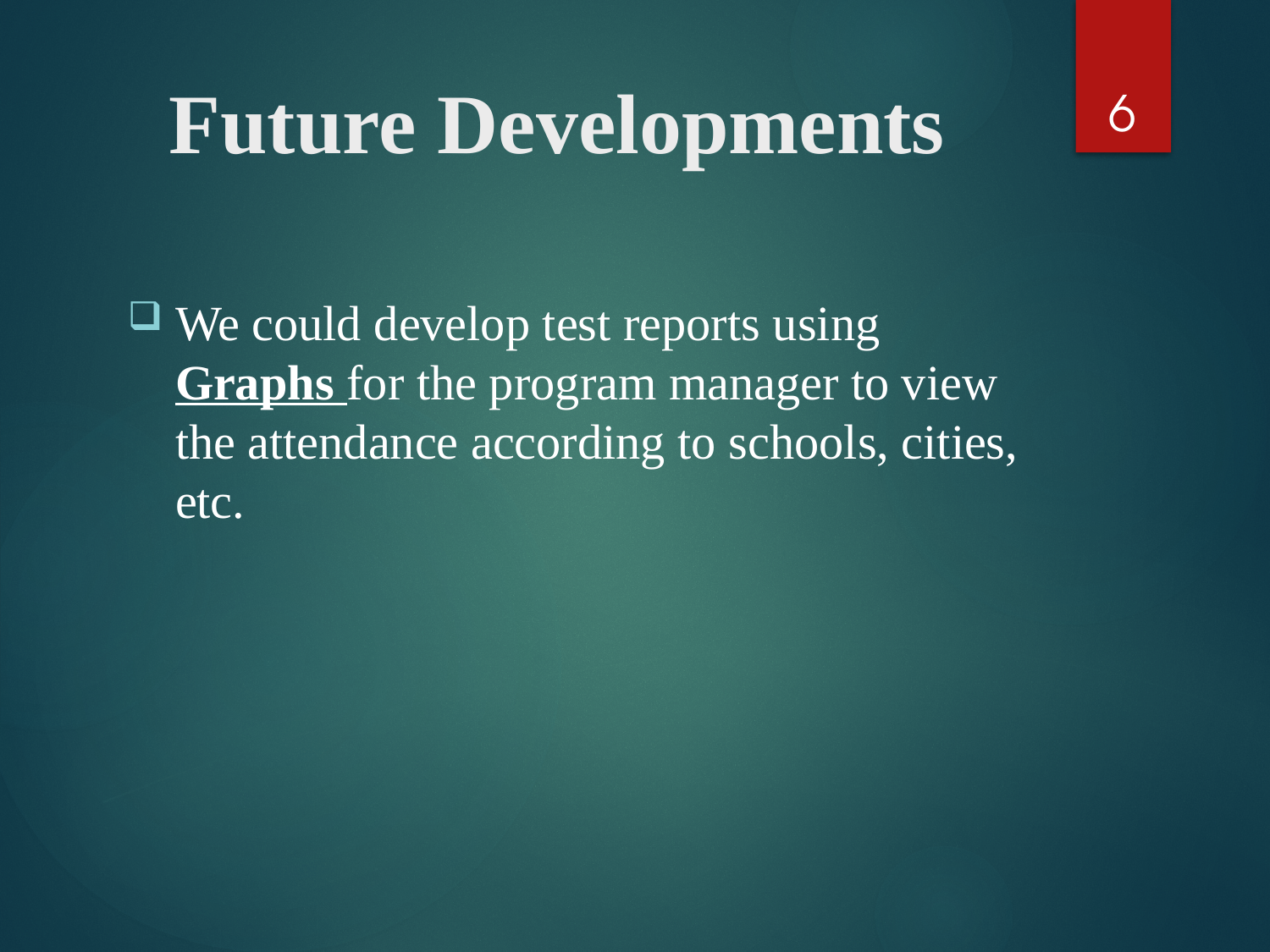

6
# Future Developments
We could develop test reports using Graphs for the program manager to view the attendance according to schools, cities, etc.